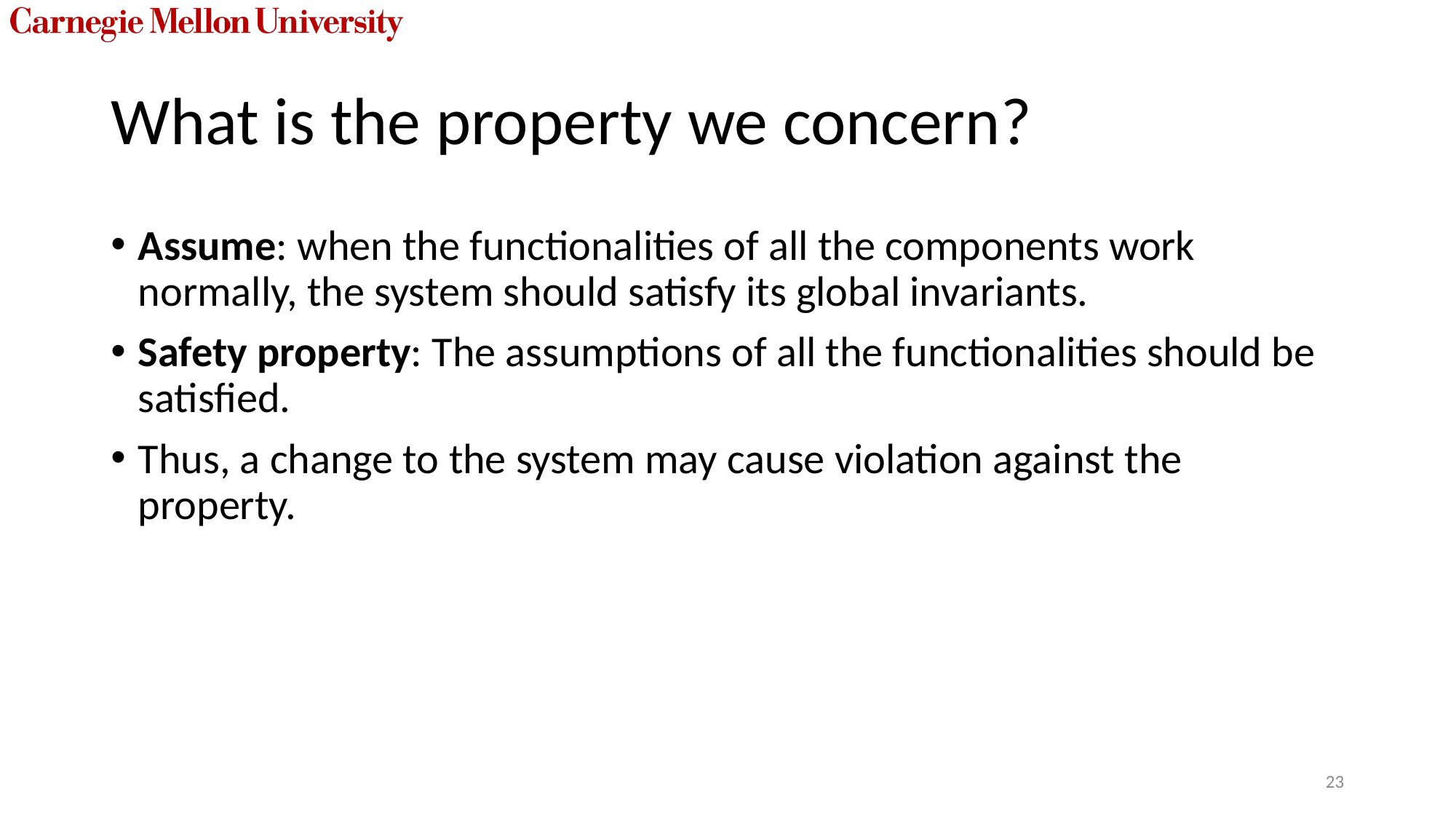

# What is the property we concern?
Assume: when the functionalities of all the components work normally, the system should satisfy its global invariants.
Safety property: The assumptions of all the functionalities should be satisfied.
Thus, a change to the system may cause violation against the property.
23